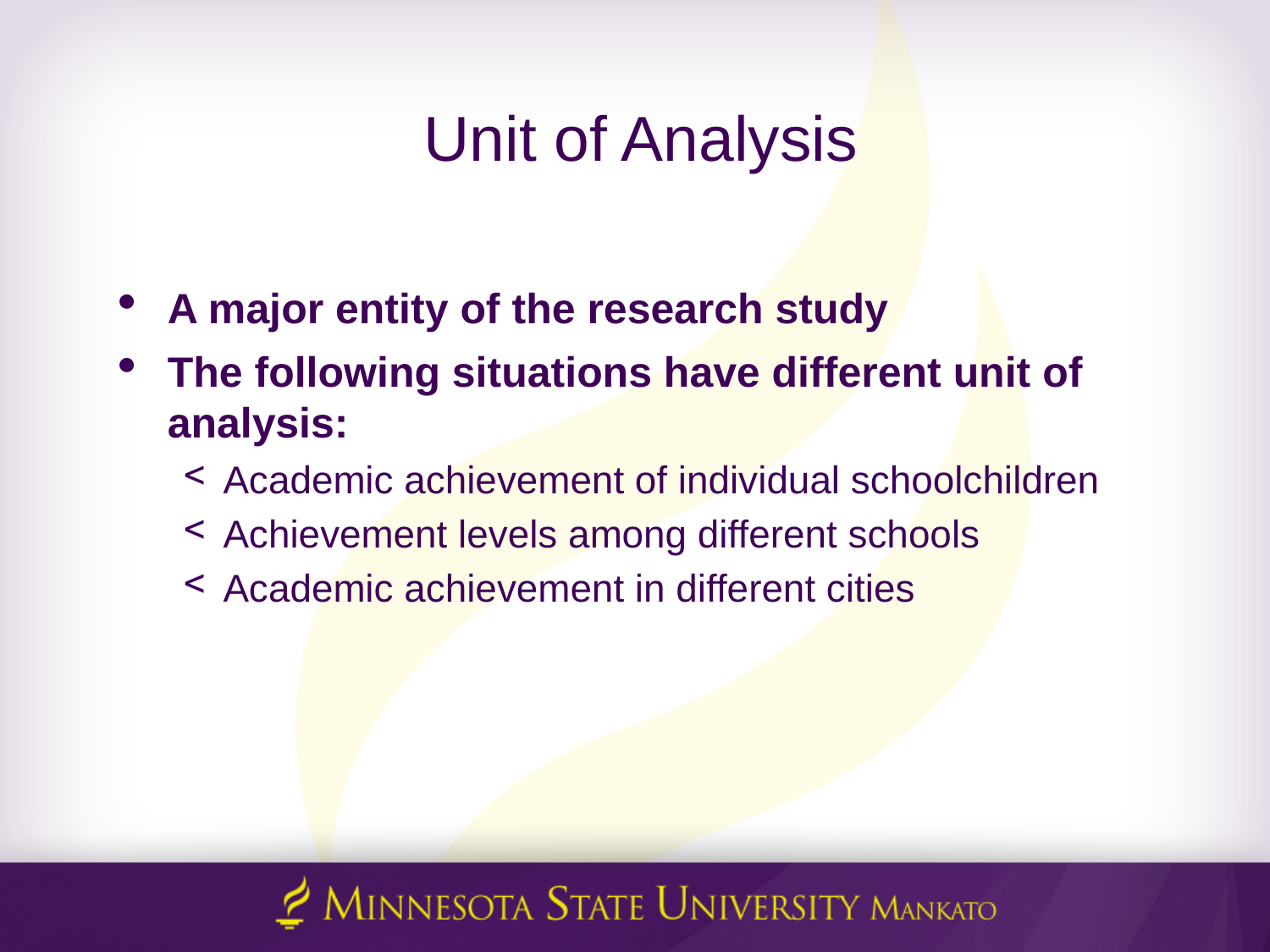

# Unit of Analysis
A major entity of the research study
The following situations have different unit of analysis:
Academic achievement of individual schoolchildren
Achievement levels among different schools
Academic achievement in different cities